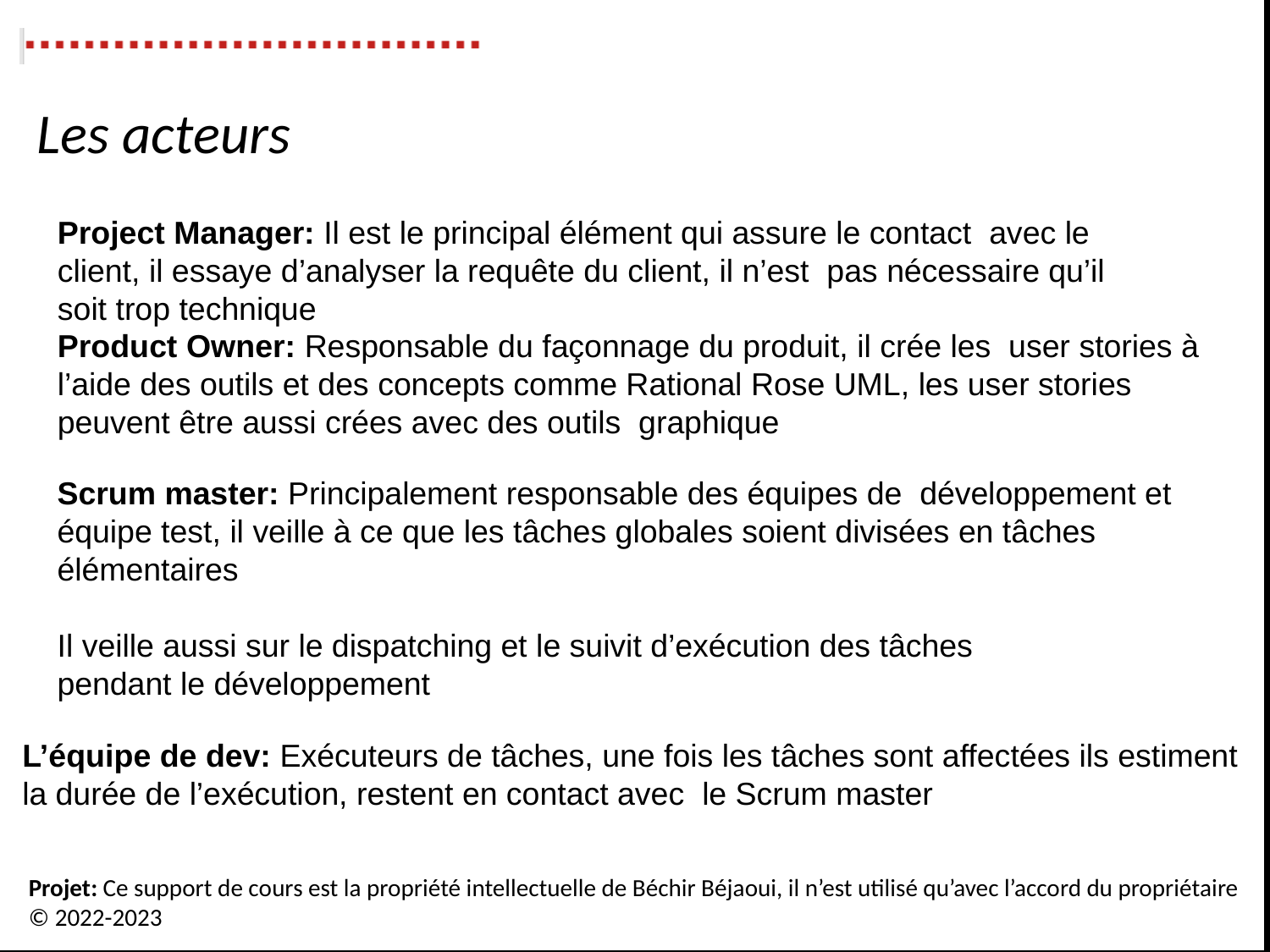

Les acteurs
Project Manager: Il est le principal élément qui assure le contact  avec le client, il essaye d’analyser la requête du client, il n’est  pas nécessaire qu’il soit trop technique
Les méthodologies
Product Owner: Responsable du façonnage du produit, il crée les  user stories à l’aide des outils et des concepts comme Rational Rose UML, les user stories peuvent être aussi crées avec des outils  graphique
Scrum master: Principalement responsable des équipes de  développement et équipe test, il veille à ce que les tâches globales soient divisées en tâches élémentaires

Il veille aussi sur le dispatching et le suivit d’exécution des tâches
pendant le développement
L’équipe de dev: Exécuteurs de tâches, une fois les tâches sont affectées ils estiment
la durée de l’exécution, restent en contact avec  le Scrum master